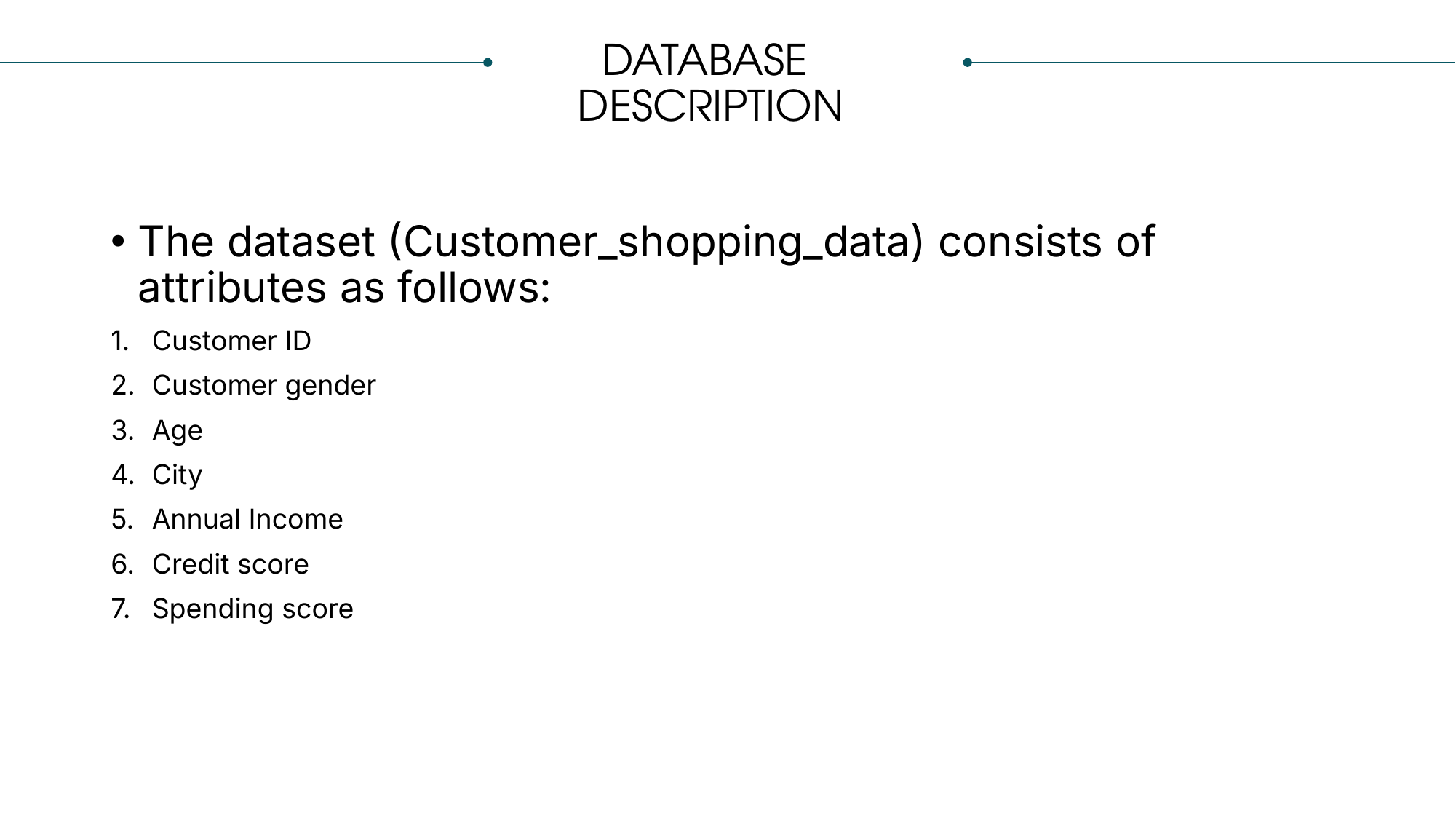

# DATABASE DESCRIPTION
The dataset (Customer_shopping_data) consists of attributes as follows:
Customer ID
Customer gender
Age
City
Annual Income
Credit score
Spending score